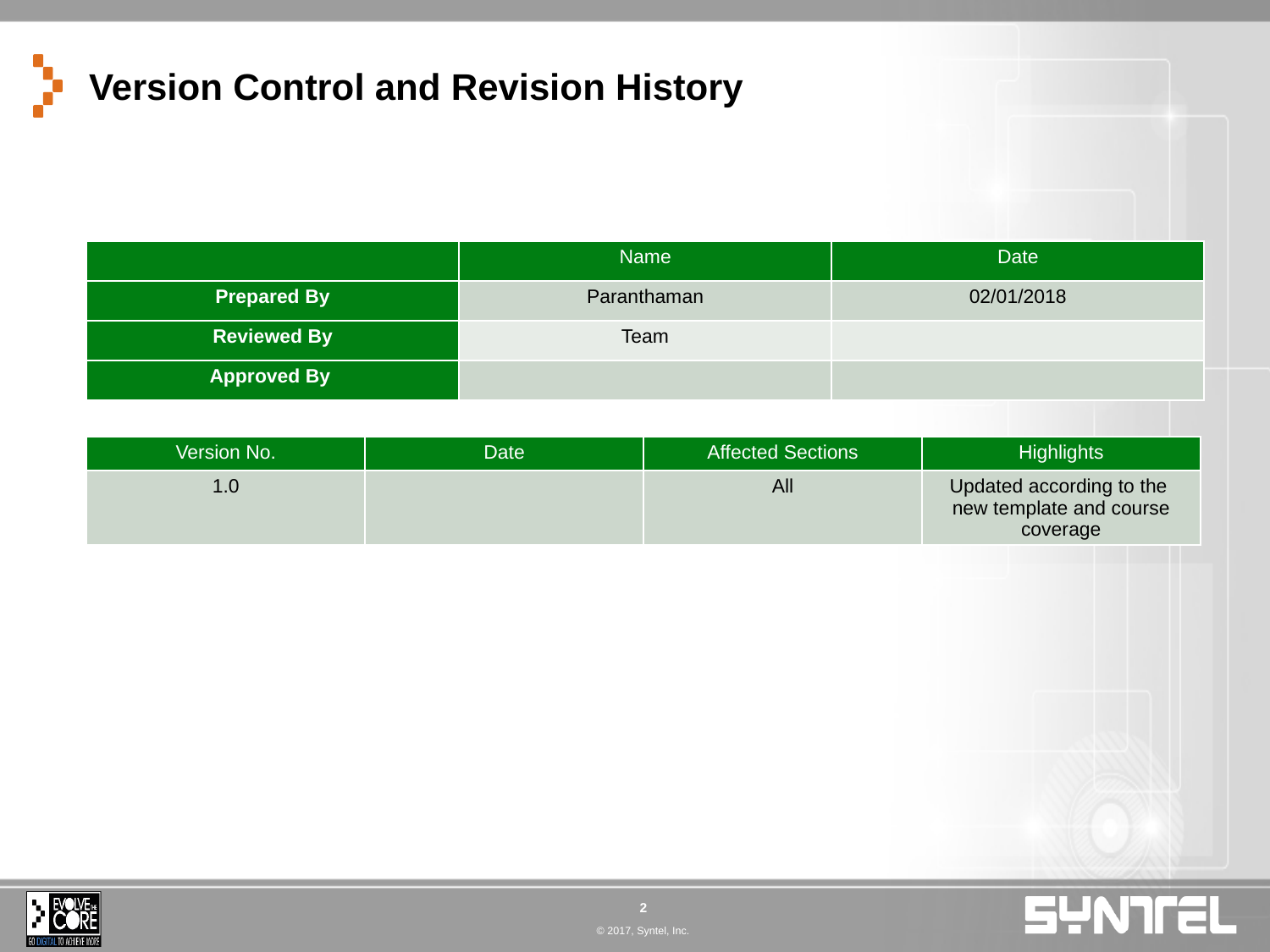

# Version Control and Revision History
|  | Name | Date |
| --- | --- | --- |
| Prepared By | Paranthaman | 02/01/2018 |
| Reviewed By | Team |  |
| Approved By |  |  |
| Version No. | Date | Affected Sections | Highlights |
| --- | --- | --- | --- |
| 1.0 |  | All | Updated according to the new template and course coverage |